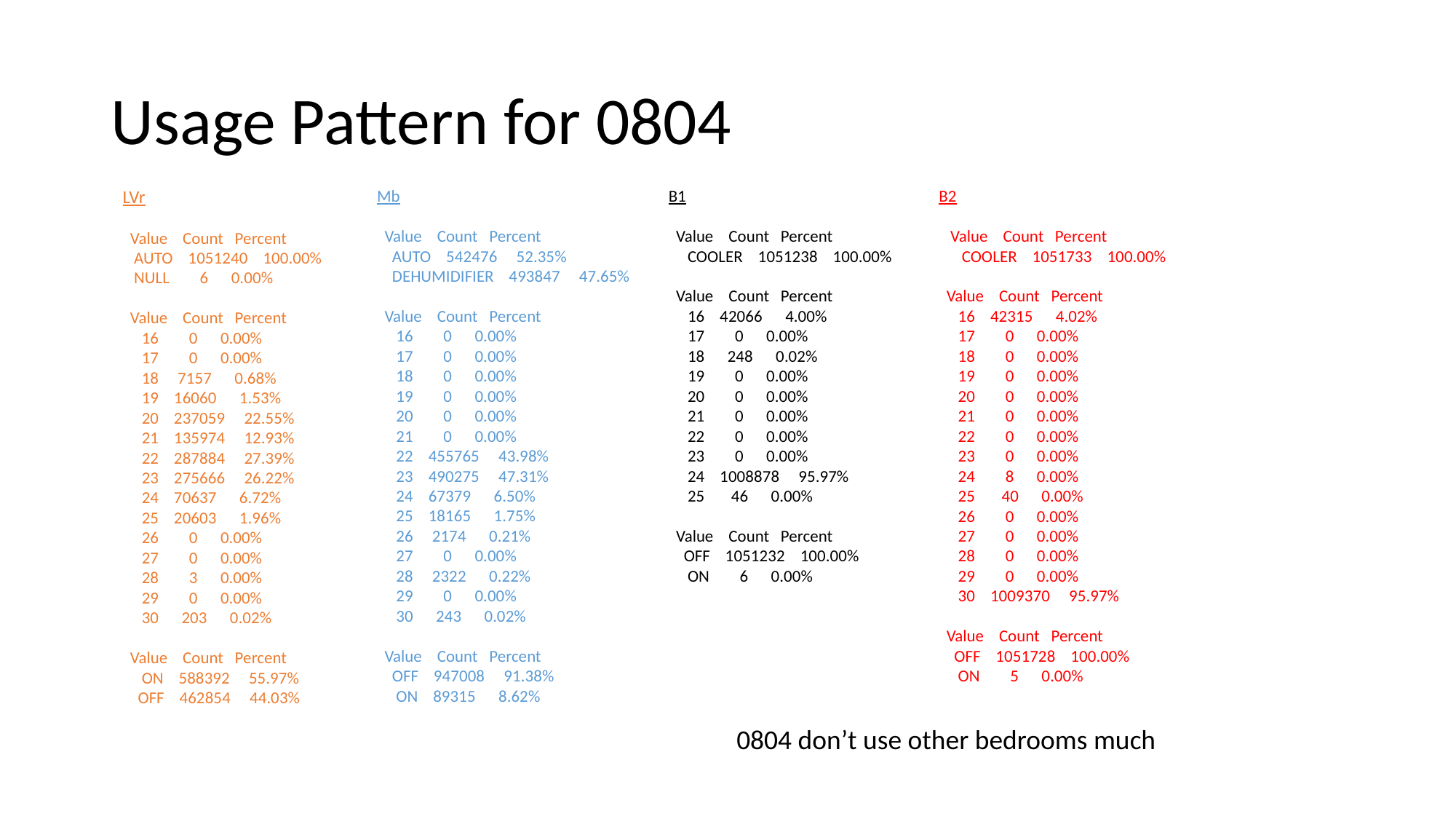

# Usage Pattern for 0804
LVr

  Value    Count   Percent
   AUTO    1051240    100.00%
   NULL        6      0.00%

  Value    Count   Percent
     16        0      0.00%
     17        0      0.00%
     18     7157      0.68%
     19    16060      1.53%
     20    237059     22.55%
     21    135974     12.93%
     22    287884     27.39%
     23    275666     26.22%
     24    70637      6.72%
     25    20603      1.96%
     26        0      0.00%
     27        0      0.00%
     28        3      0.00%
     29        0      0.00%
     30      203      0.02%

  Value    Count   Percent
     ON    588392     55.97%
    OFF    462854     44.03%
Mb

  Value    Count   Percent
    AUTO    542476     52.35%
    DEHUMIDIFIER    493847     47.65%

  Value    Count   Percent
     16        0      0.00%
     17        0      0.00%
     18        0      0.00%
     19        0      0.00%
     20        0      0.00%
     21        0      0.00%
     22    455765     43.98%
     23    490275     47.31%
     24    67379      6.50%
     25    18165      1.75%
     26     2174      0.21%
     27        0      0.00%
     28     2322      0.22%
     29        0      0.00%
     30      243      0.02%

  Value    Count   Percent
    OFF    947008     91.38%
     ON    89315      8.62%
B1

  Value    Count   Percent
     COOLER    1051238    100.00%

  Value    Count   Percent
     16    42066      4.00%
     17        0      0.00%
     18      248      0.02%
     19        0      0.00%
     20        0      0.00%
     21        0      0.00%
     22        0      0.00%
     23        0      0.00%
     24    1008878     95.97%
     25       46      0.00%

  Value    Count   Percent
    OFF    1051232    100.00%
     ON        6      0.00%
B2

   Value    Count   Percent
      COOLER    1051733    100.00%

  Value    Count   Percent
     16    42315      4.02%
     17        0      0.00%
     18        0      0.00%
     19        0      0.00%
     20        0      0.00%
     21        0      0.00%
     22        0      0.00%
     23        0      0.00%
     24        8      0.00%
     25       40      0.00%
     26        0      0.00%
     27        0      0.00%
     28        0      0.00%
     29        0      0.00%
     30    1009370     95.97%

  Value    Count   Percent
    OFF    1051728    100.00%
     ON        5      0.00%
0804 don’t use other bedrooms much